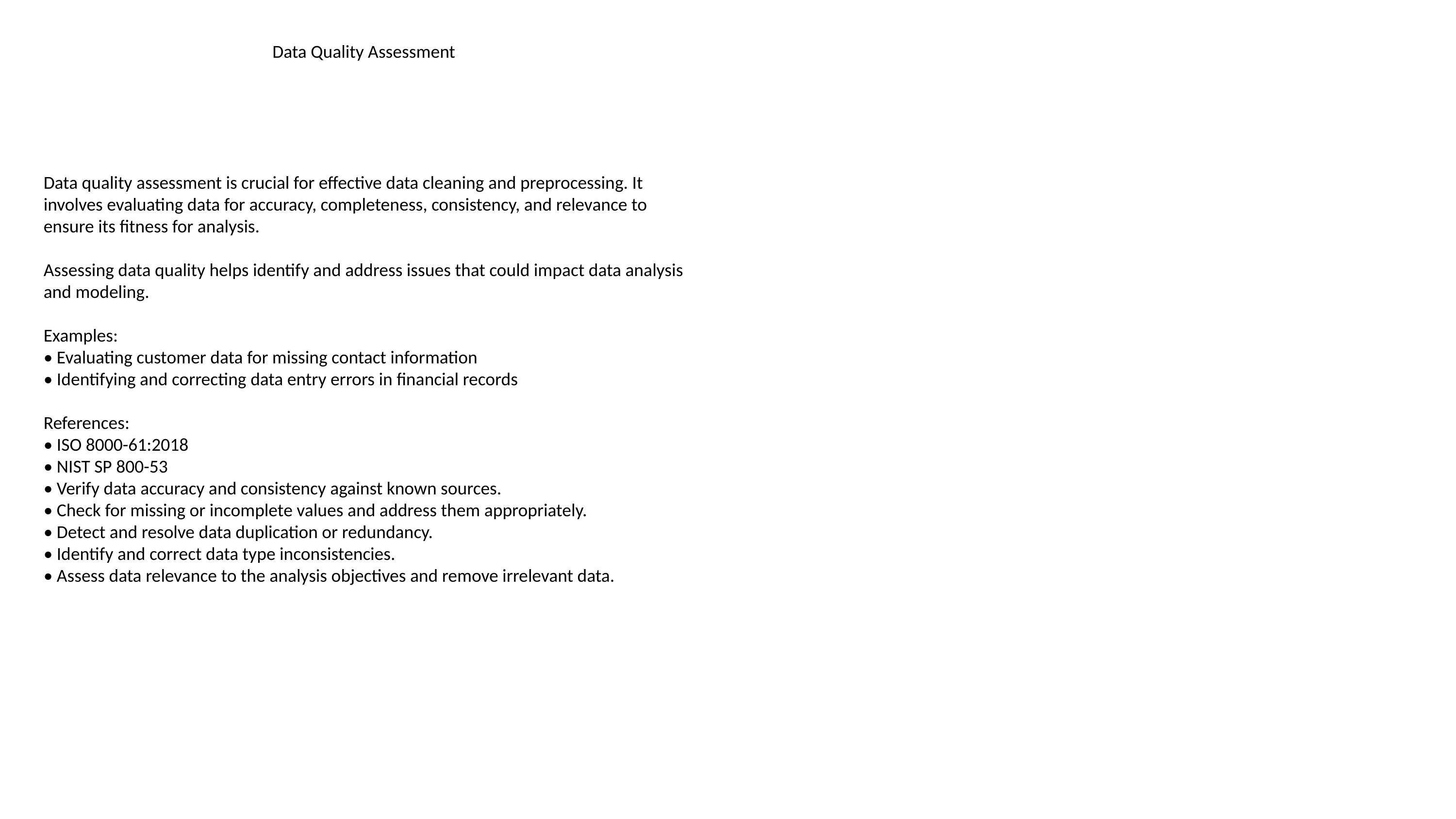

#
Data Quality Assessment

Data quality assessment is crucial for effective data cleaning and preprocessing. It involves evaluating data for accuracy, completeness, consistency, and relevance to ensure its fitness for analysis.
Assessing data quality helps identify and address issues that could impact data analysis and modeling.
Examples:
• Evaluating customer data for missing contact information
• Identifying and correcting data entry errors in financial records
References:
• ISO 8000-61:2018
• NIST SP 800-53
• Verify data accuracy and consistency against known sources.
• Check for missing or incomplete values and address them appropriately.
• Detect and resolve data duplication or redundancy.
• Identify and correct data type inconsistencies.
• Assess data relevance to the analysis objectives and remove irrelevant data.